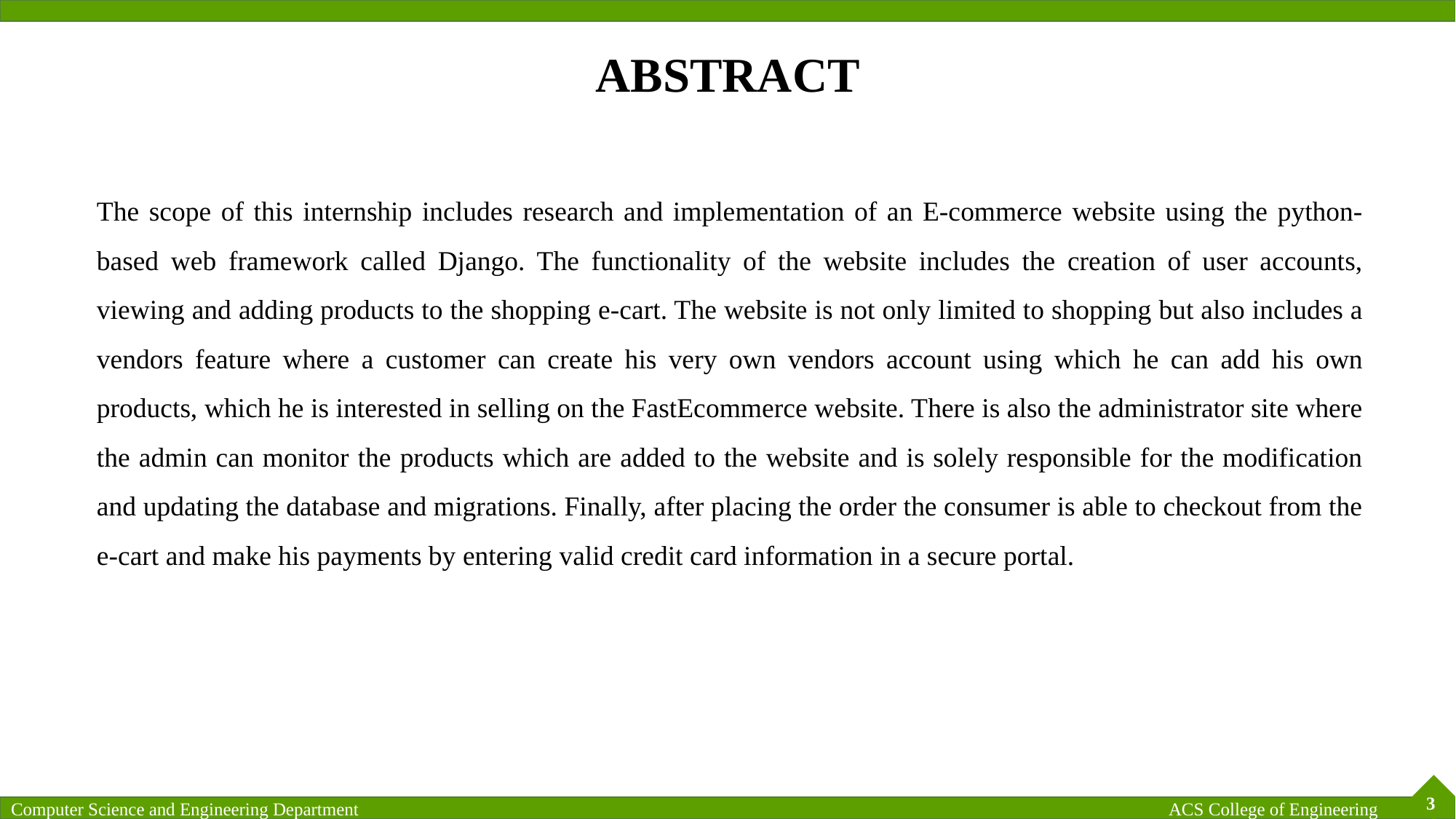

# ABSTRACT
The scope of this internship includes research and implementation of an E-commerce website using the python-based web framework called Django. The functionality of the website includes the creation of user accounts, viewing and adding products to the shopping e-cart. The website is not only limited to shopping but also includes a vendors feature where a customer can create his very own vendors account using which he can add his own products, which he is interested in selling on the FastEcommerce website. There is also the administrator site where the admin can monitor the products which are added to the website and is solely responsible for the modification and updating the database and migrations. Finally, after placing the order the consumer is able to checkout from the e-cart and make his payments by entering valid credit card information in a secure portal.

3
ACS College of Engineering
Computer Science and Engineering Department